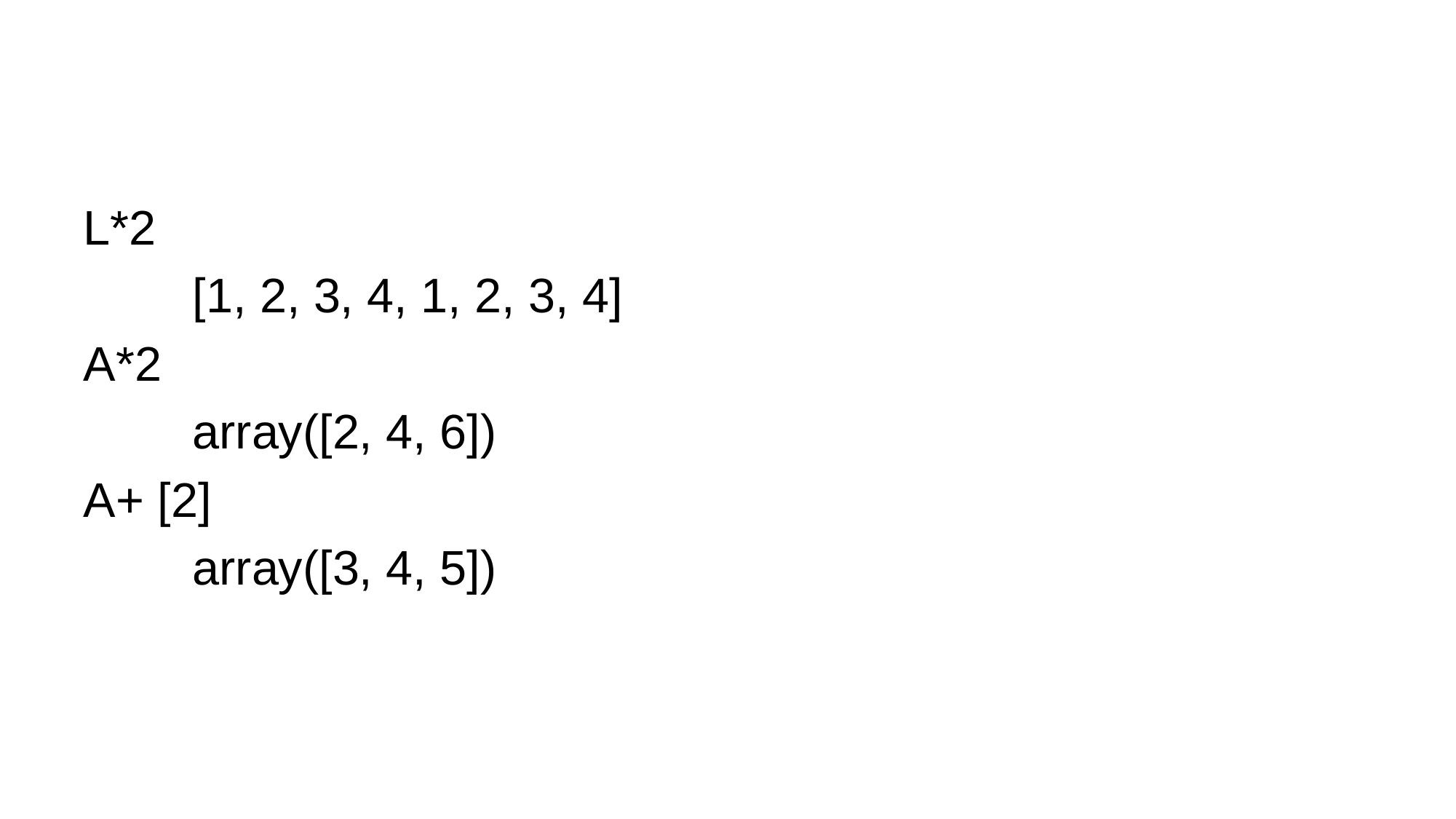

#
L*2
	[1, 2, 3, 4, 1, 2, 3, 4]
A*2
	array([2, 4, 6])
A+ [2]
	array([3, 4, 5])